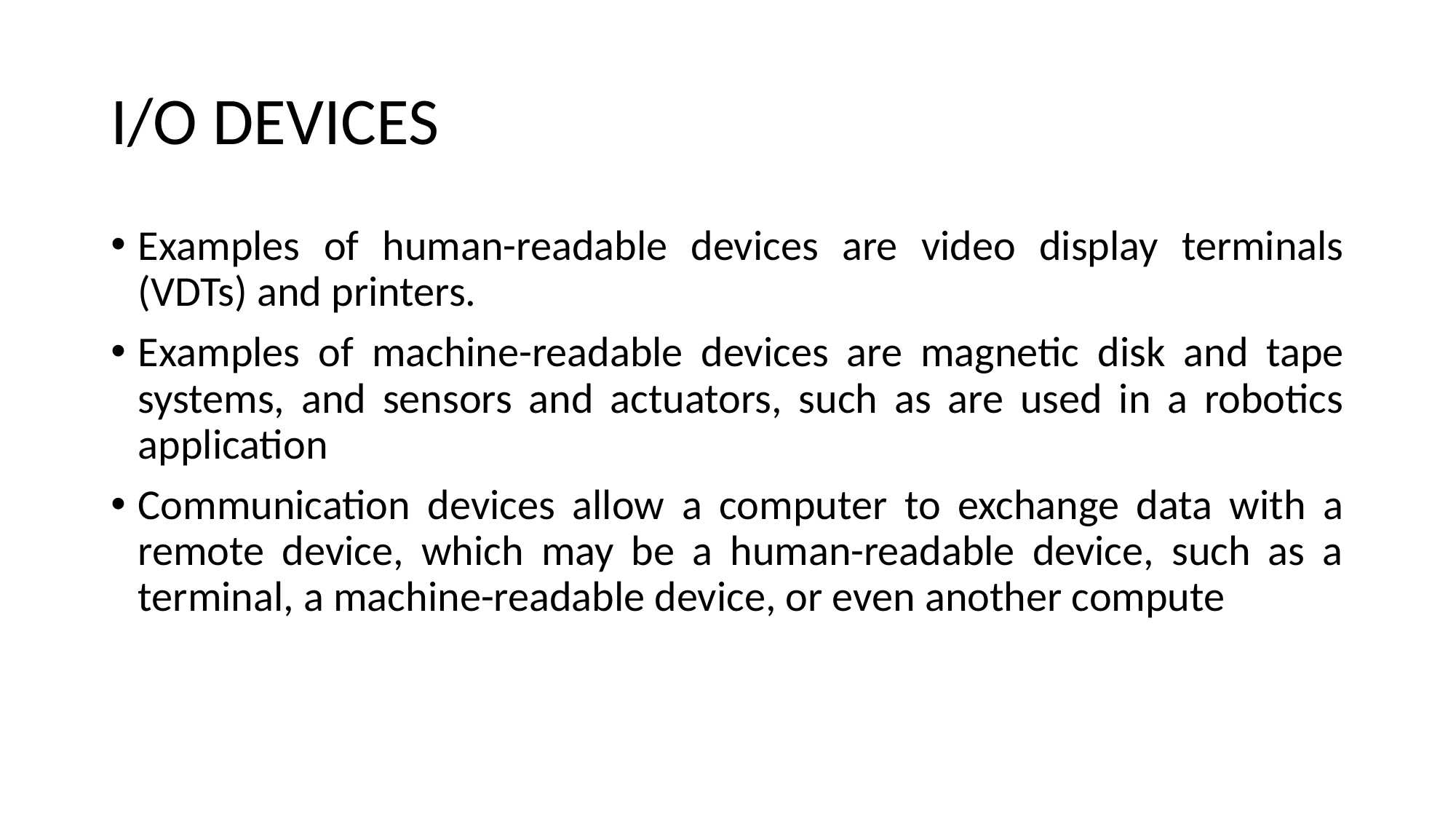

# I/O DEVICES
Examples of human-readable devices are video display terminals (VDTs) and printers.
Examples of machine-readable devices are magnetic disk and tape systems, and sensors and actuators, such as are used in a robotics application
Communication devices allow a computer to exchange data with a remote device, which may be a human-readable device, such as a terminal, a machine-readable device, or even another compute